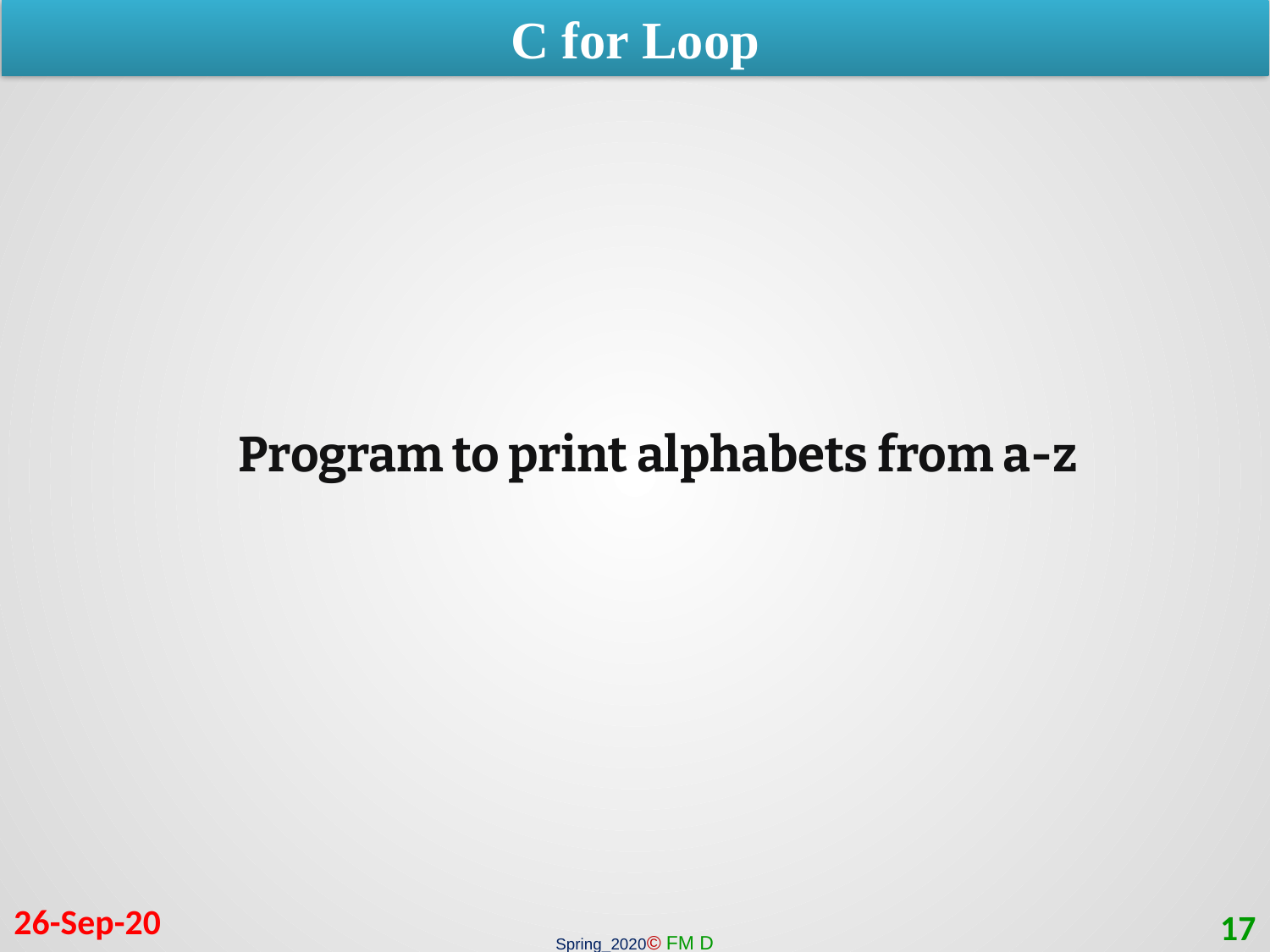

C for Loop

Program to print alphabets from a-z
26-Sep-20
17